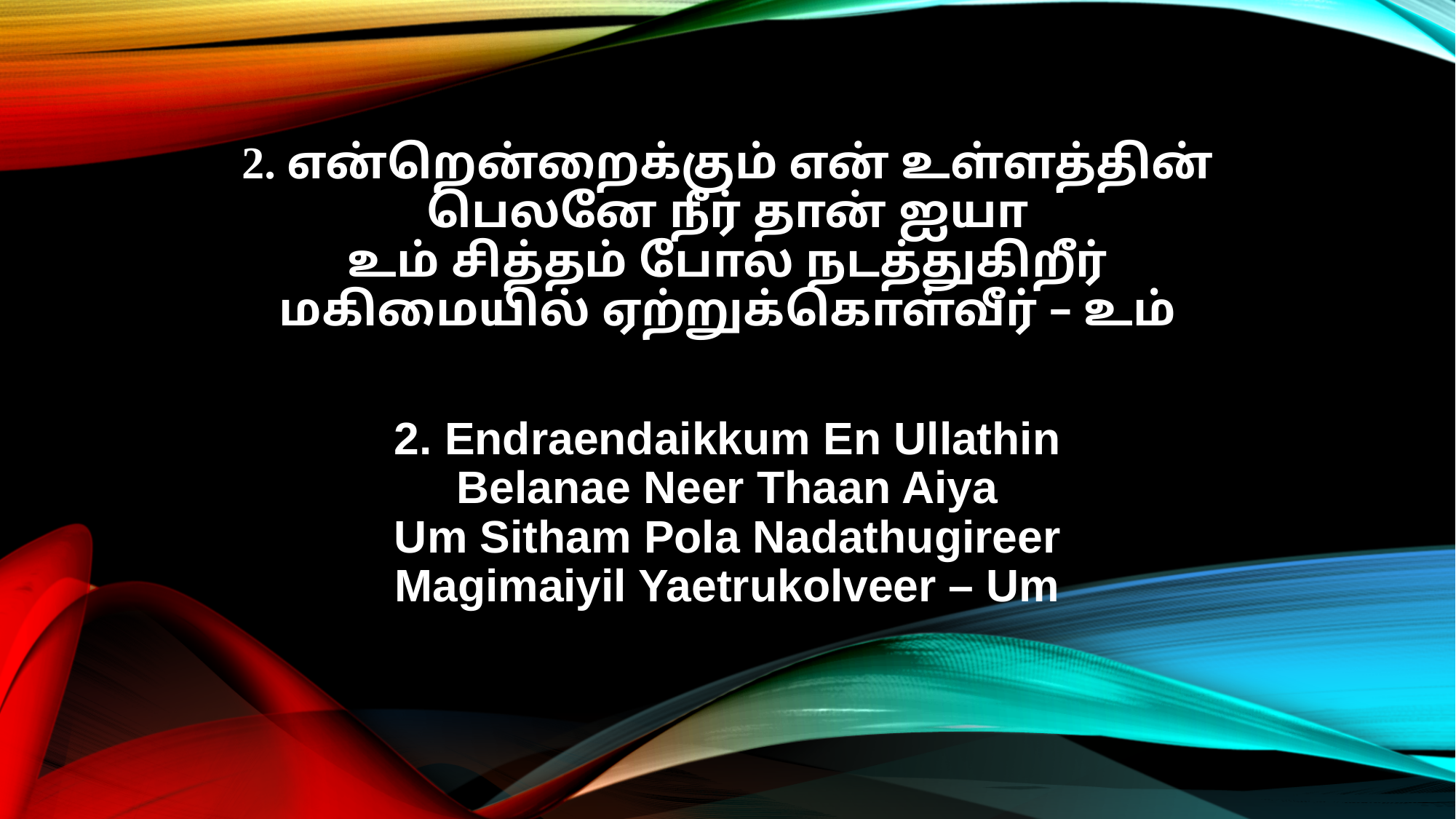

2. என்றென்றைக்கும் என் உள்ளத்தின்
பெலனே நீர் தான் ஐயா
உம் சித்தம் போல நடத்துகிறீர்
மகிமையில் ஏற்றுக்கொள்வீர் – உம்

2. Endraendaikkum En Ullathin
Belanae Neer Thaan Aiya
Um Sitham Pola Nadathugireer
Magimaiyil Yaetrukolveer – Um